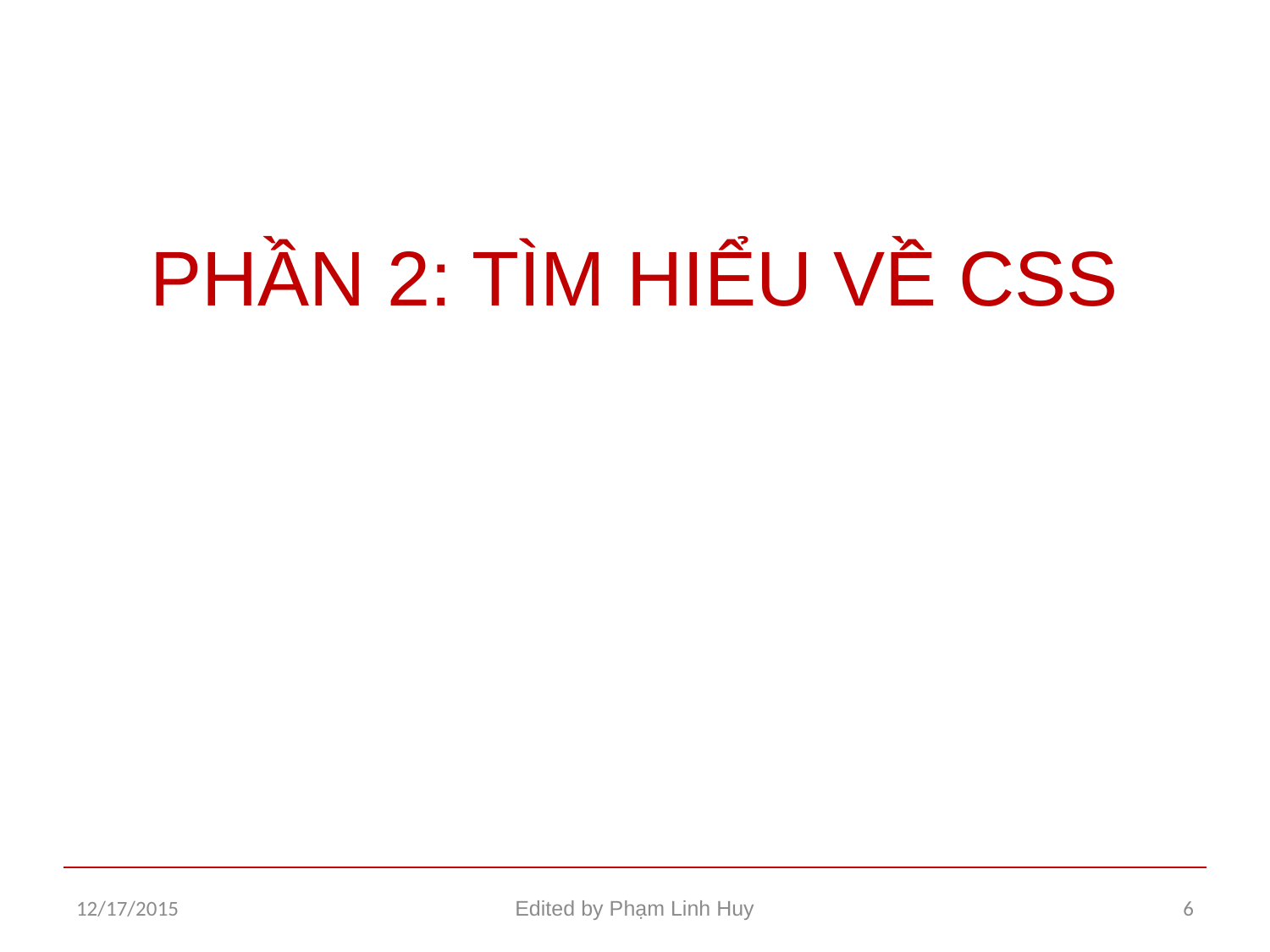

#
PHẦN 2: TÌM HIỂU VỀ CSS
12/17/2015
Edited by Phạm Linh Huy
6